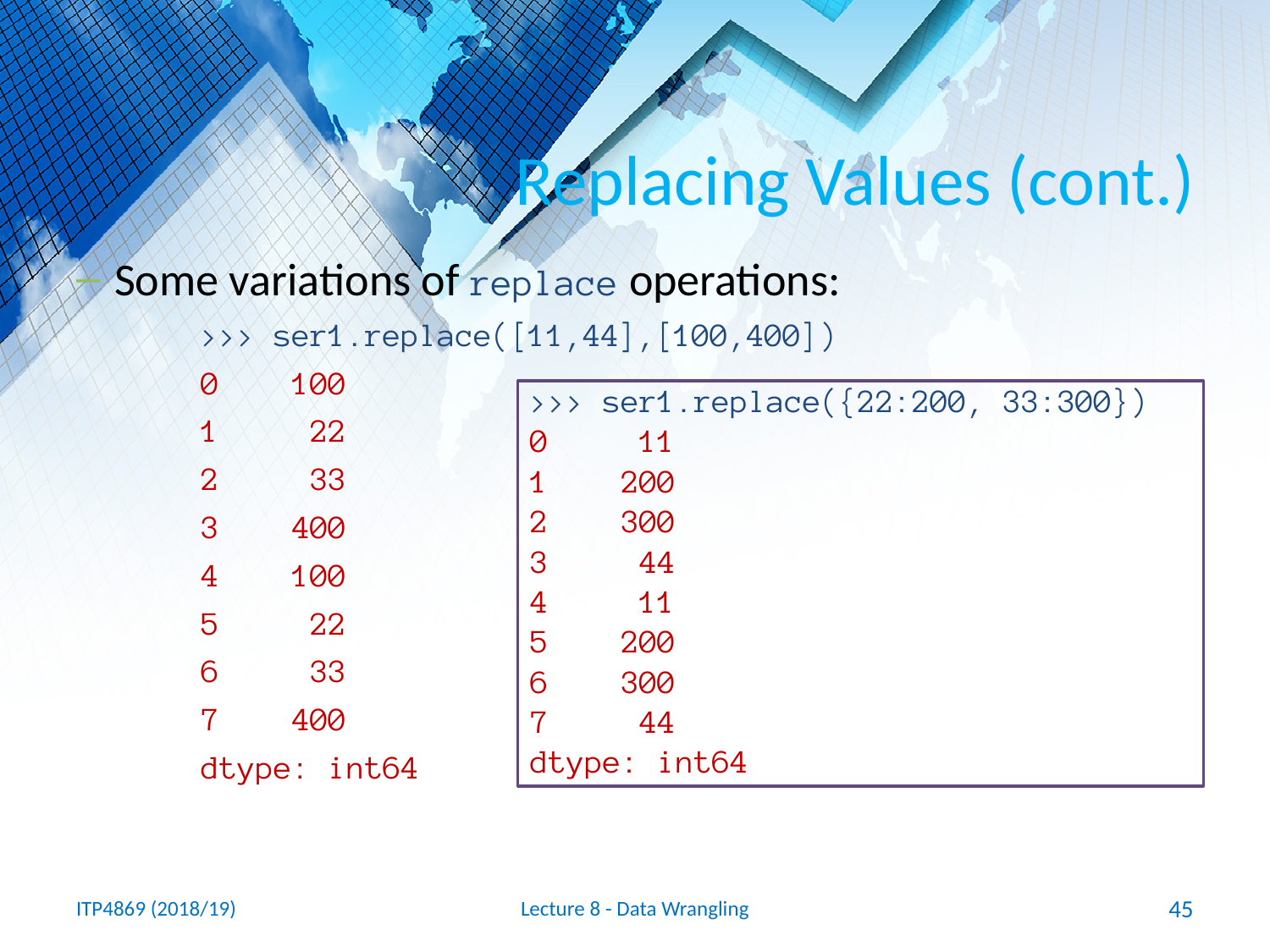

# Replacing Values (cont.)
Some variations of replace operations:
>>> ser1.replace([11,44],[100,400])
0    100
1     22
2     33
3    400
4    100
5     22
6     33
7    400
dtype: int64
>>> ser1.replace({22:200, 33:300})
0     11
1    200
2    300
3     44
4     11
5    200
6    300
7     44
dtype: int64
ITP4869 (2018/19)
Lecture 8 - Data Wrangling
45